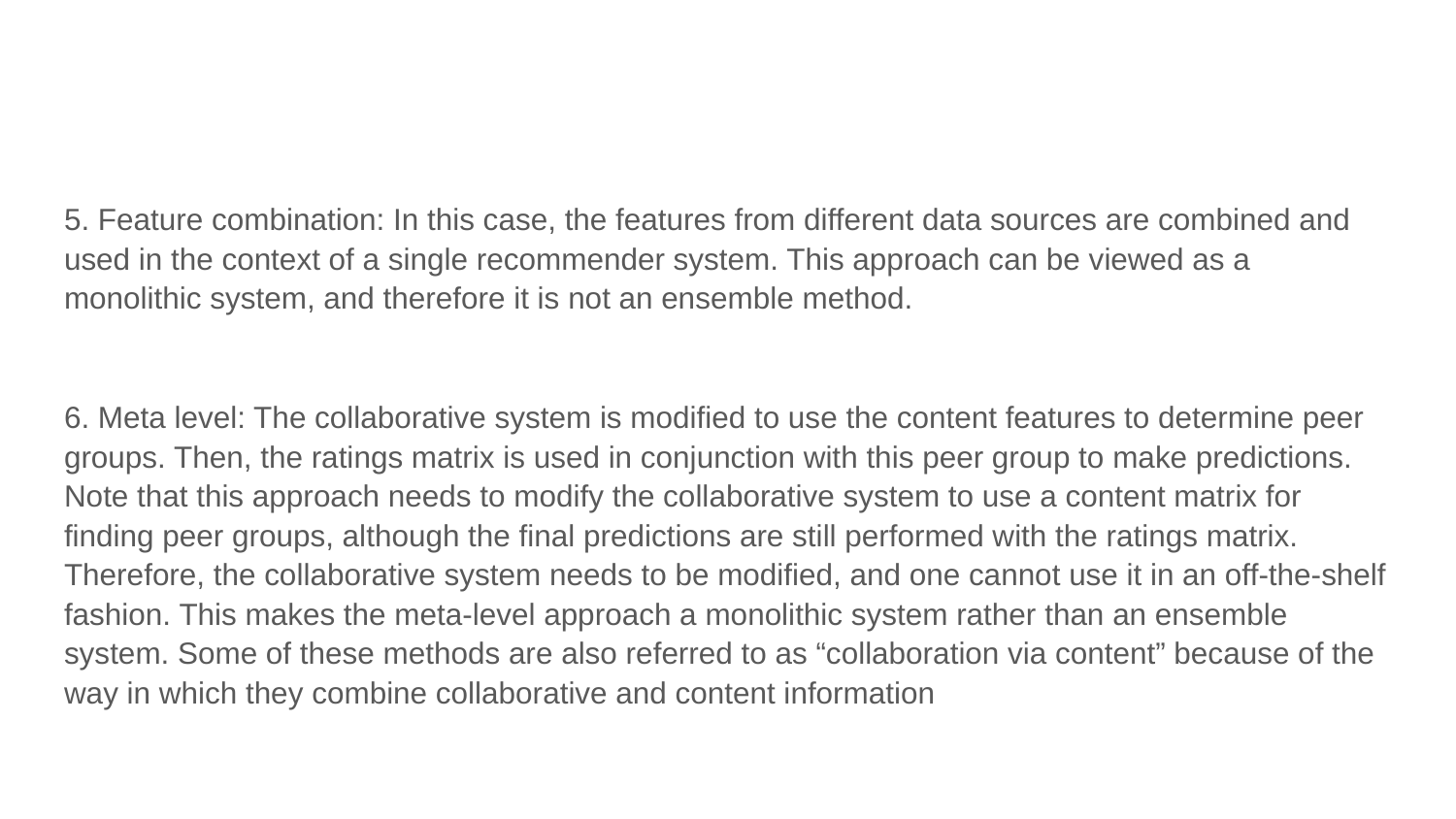

#
5. Feature combination: In this case, the features from different data sources are combined and used in the context of a single recommender system. This approach can be viewed as a monolithic system, and therefore it is not an ensemble method.

6. Meta level: The collaborative system is modified to use the content features to determine peer groups. Then, the ratings matrix is used in conjunction with this peer group to make predictions. Note that this approach needs to modify the collaborative system to use a content matrix for finding peer groups, although the final predictions are still performed with the ratings matrix. Therefore, the collaborative system needs to be modified, and one cannot use it in an off-the-shelf fashion. This makes the meta-level approach a monolithic system rather than an ensemble system. Some of these methods are also referred to as “collaboration via content” because of the way in which they combine collaborative and content information